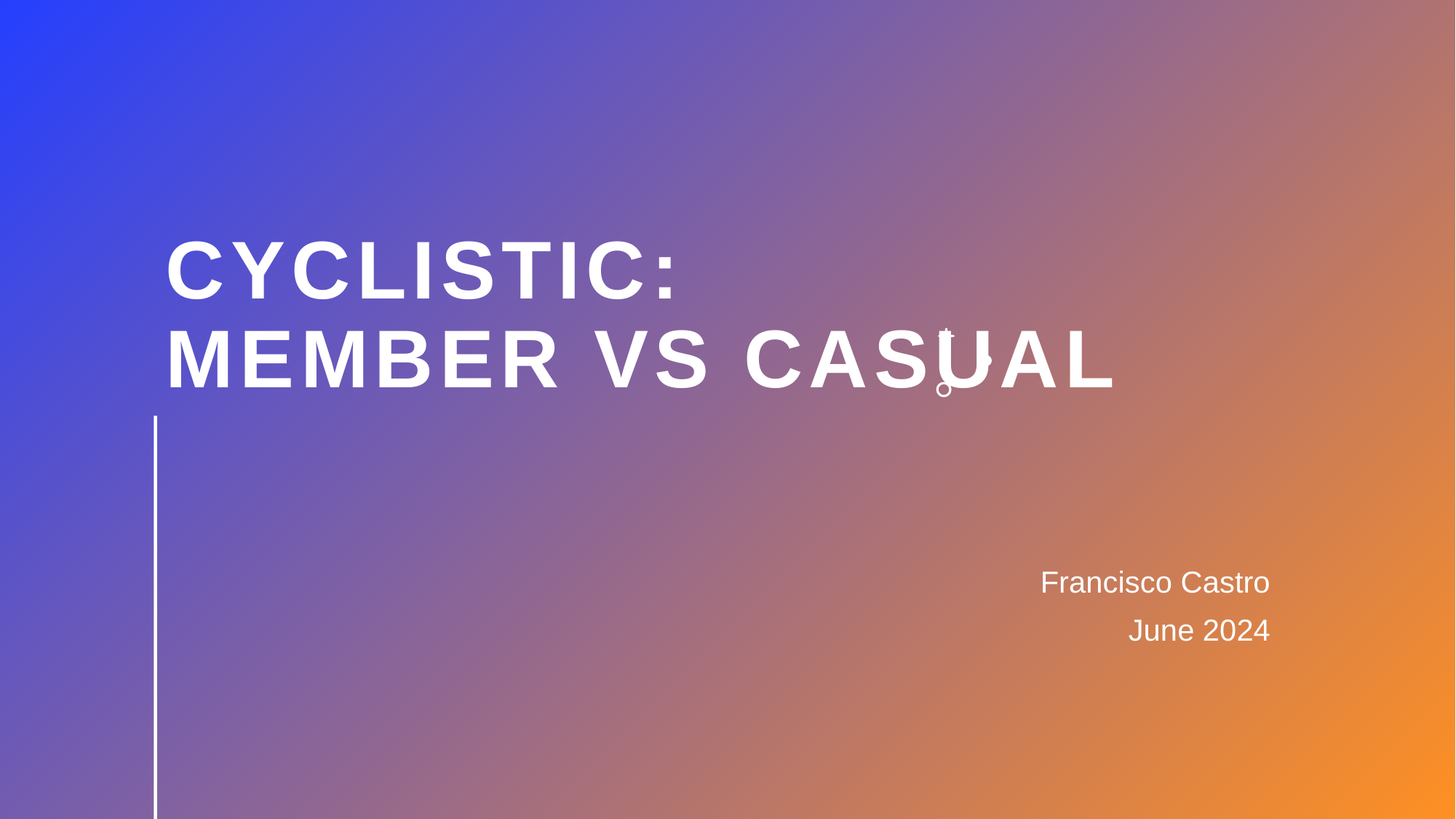

# Cyclistic: Member vs casual
Francisco Castro
June 2024